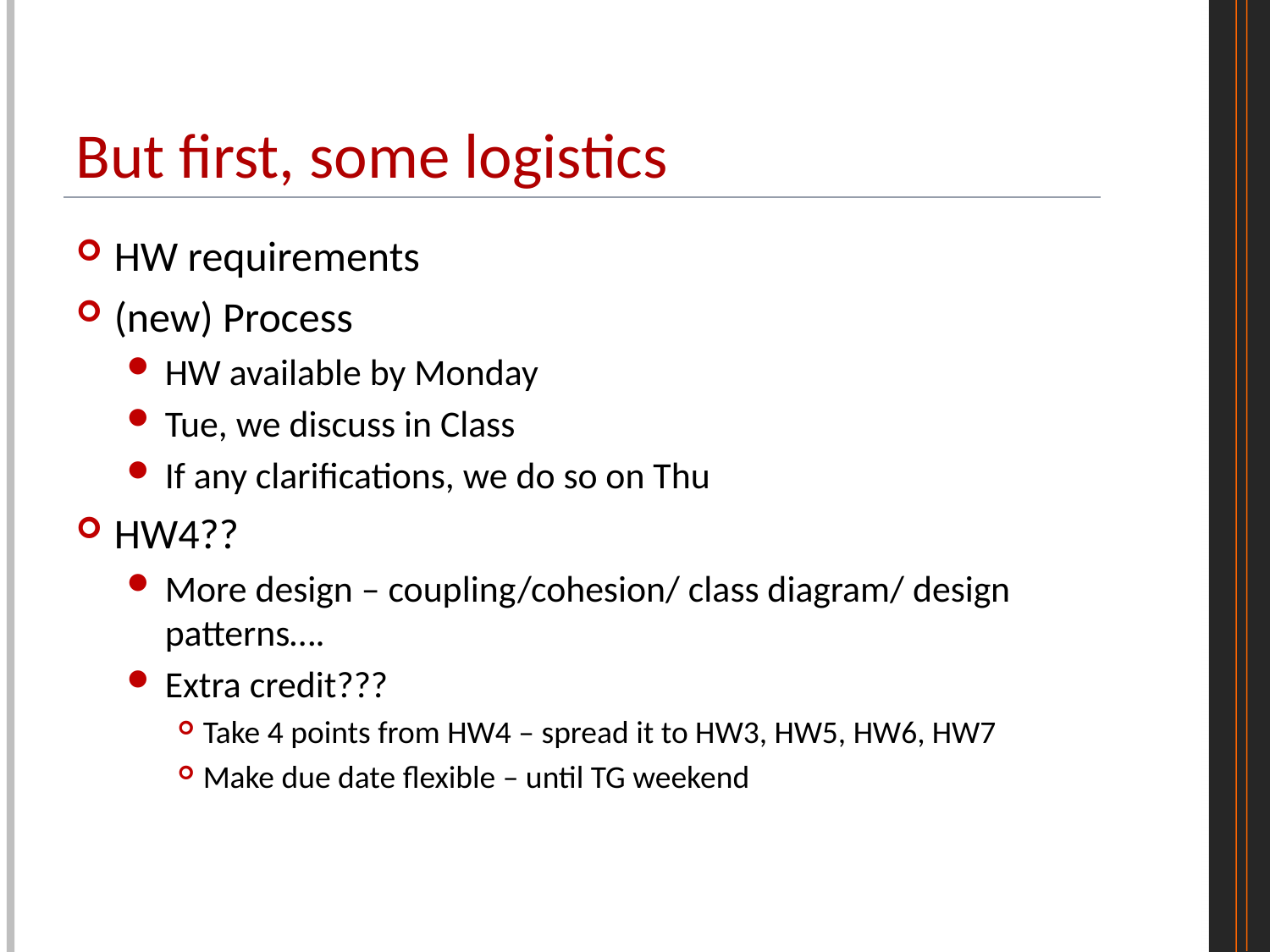

# But first, some logistics
HW requirements
(new) Process
HW available by Monday
Tue, we discuss in Class
If any clarifications, we do so on Thu
HW4??
More design – coupling/cohesion/ class diagram/ design patterns….
Extra credit???
Take 4 points from HW4 – spread it to HW3, HW5, HW6, HW7
Make due date flexible – until TG weekend